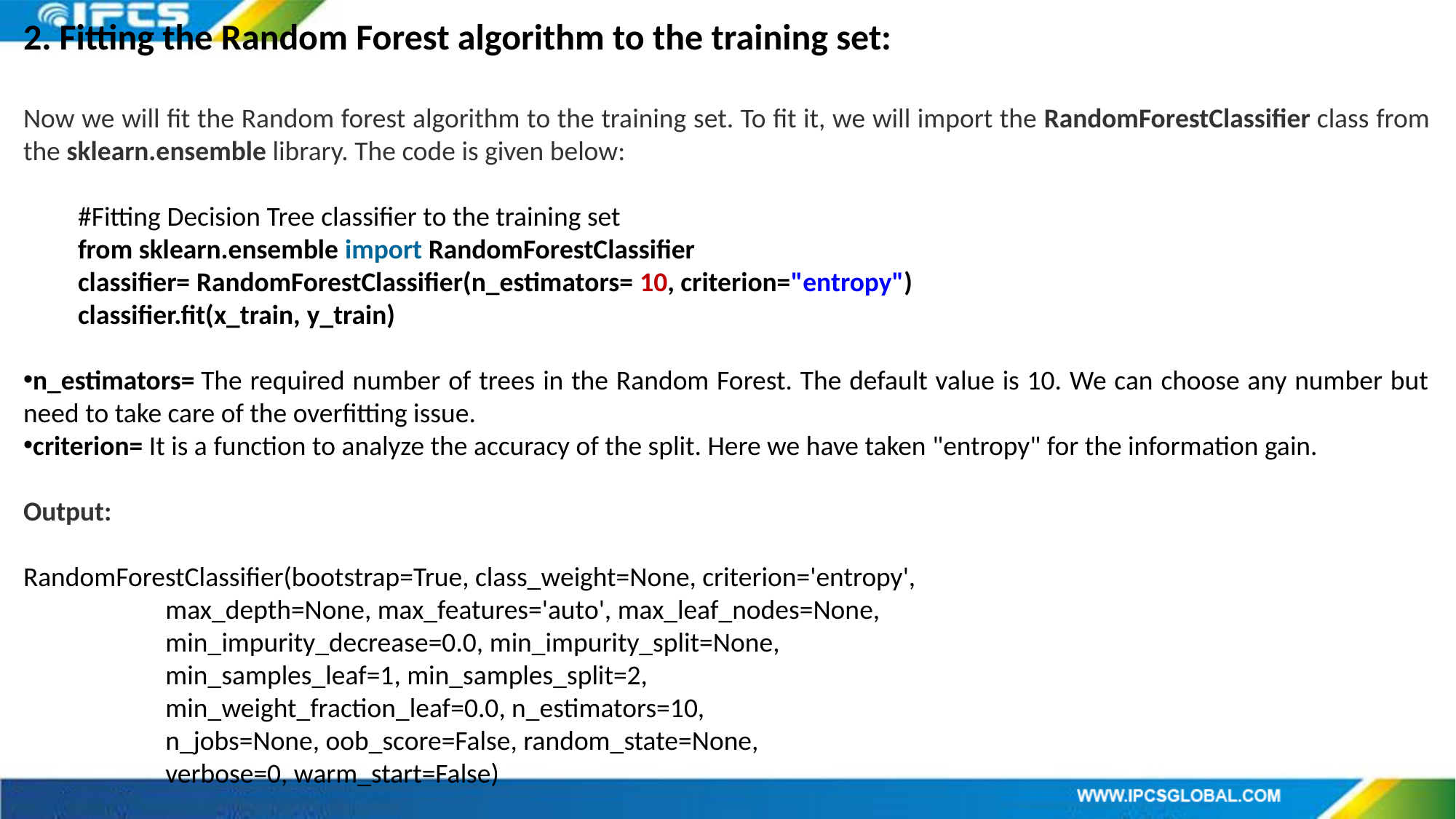

2. Fitting the Random Forest algorithm to the training set:

Now we will fit the Random forest algorithm to the training set. To fit it, we will import the RandomForestClassifier class from the sklearn.ensemble library. The code is given below:

#Fitting Decision Tree classifier to the training set
from sklearn.ensemble import RandomForestClassifier
classifier= RandomForestClassifier(n_estimators= 10, criterion="entropy")
classifier.fit(x_train, y_train)

n_estimators= The required number of trees in the Random Forest. The default value is 10. We can choose any number but need to take care of the overfitting issue.
criterion= It is a function to analyze the accuracy of the split. Here we have taken "entropy" for the information gain.

Output:

RandomForestClassifier(bootstrap=True, class_weight=None, criterion='entropy',
                       max_depth=None, max_features='auto', max_leaf_nodes=None,
                       min_impurity_decrease=0.0, min_impurity_split=None,
                       min_samples_leaf=1, min_samples_split=2,
                       min_weight_fraction_leaf=0.0, n_estimators=10,
                       n_jobs=None, oob_score=False, random_state=None,
                       verbose=0, warm_start=False)